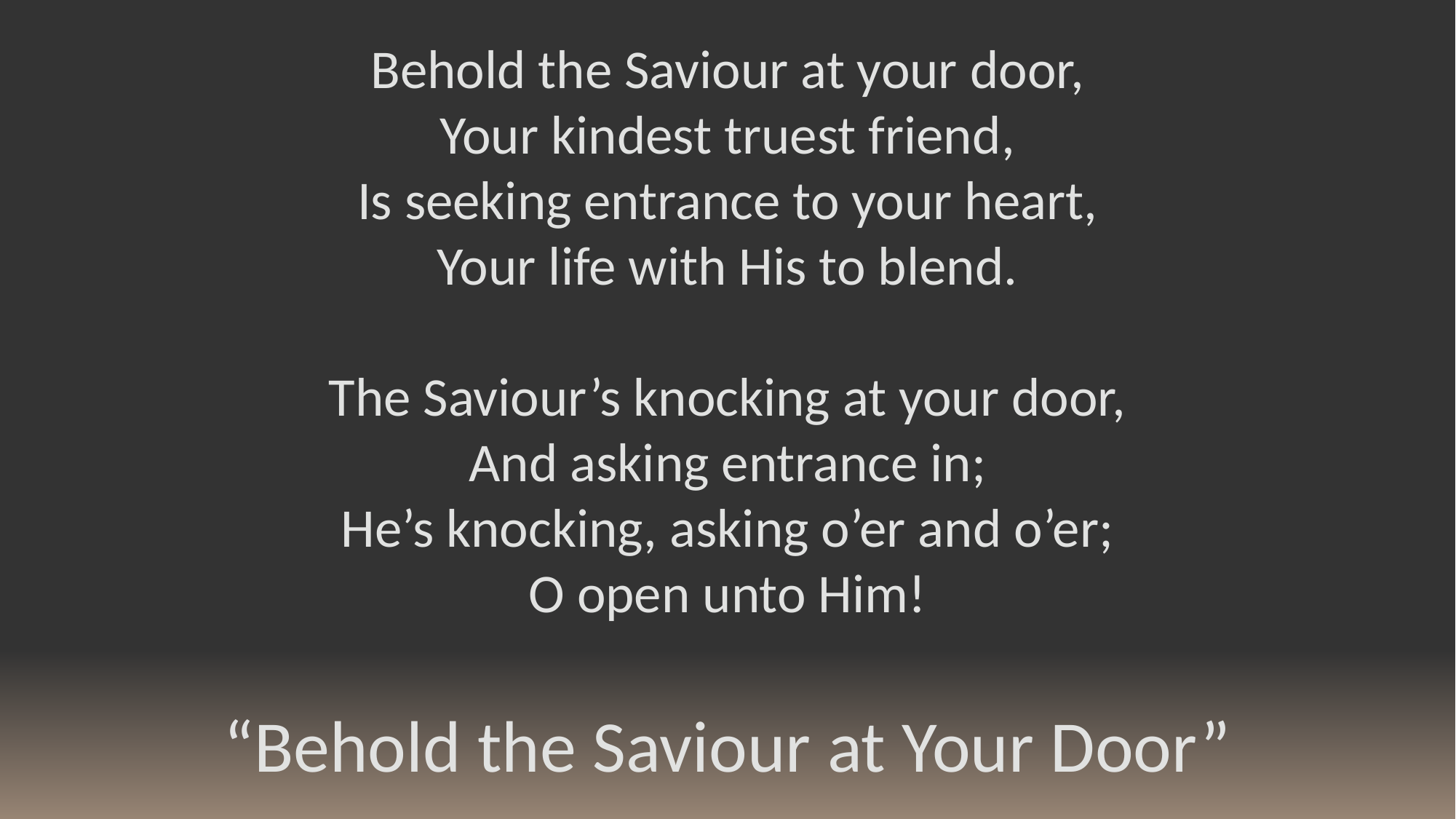

Behold the Saviour at your door,
Your kindest truest friend,
Is seeking entrance to your heart,
Your life with His to blend.

The Saviour’s knocking at your door,
And asking entrance in;
He’s knocking, asking o’er and o’er;
O open unto Him!

“Behold the Saviour at Your Door”